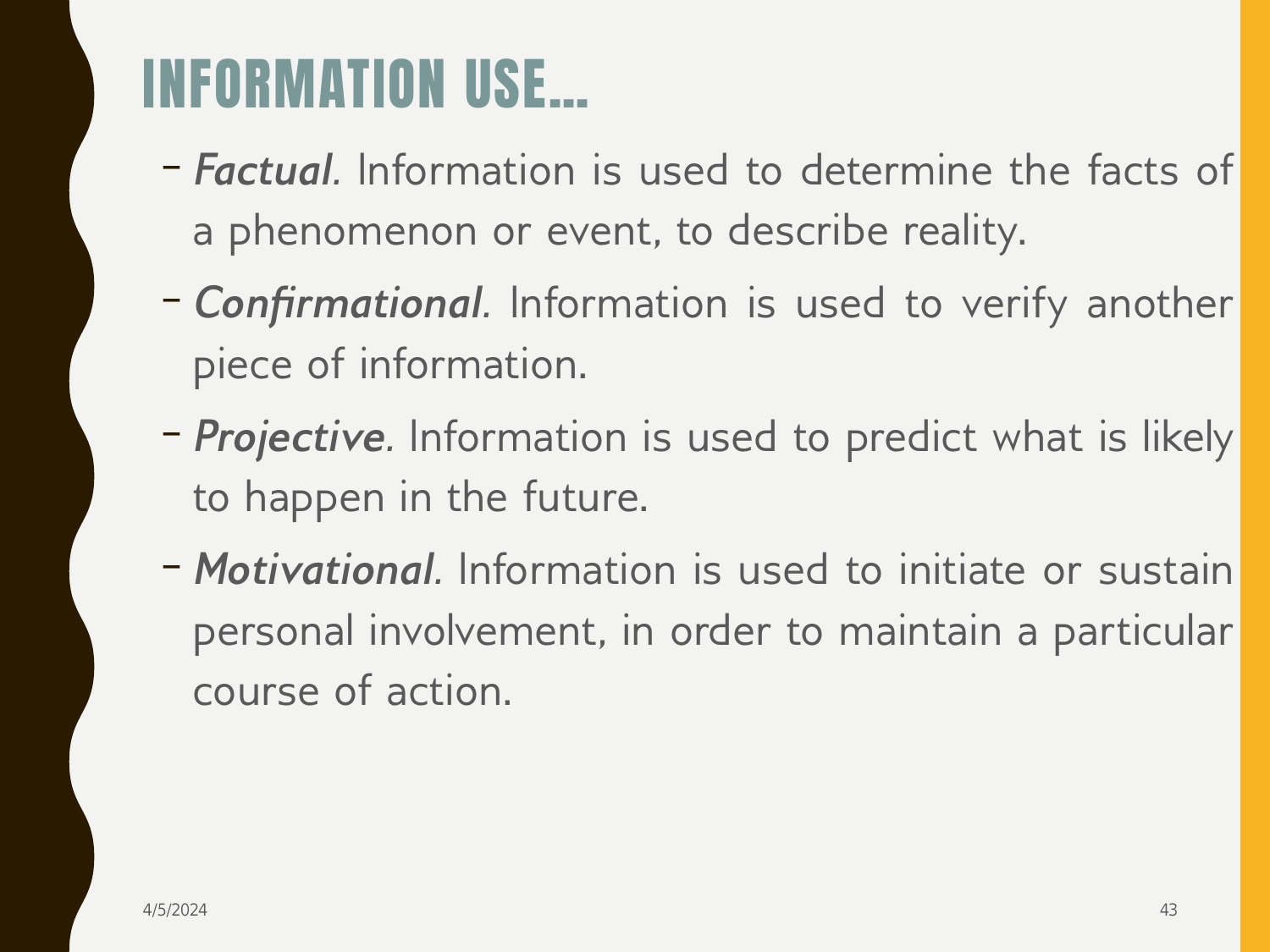

# Information use…
Factual. Information is used to determine the facts of a phenomenon or event, to describe reality.
Confirmational. Information is used to verify another piece of information.
Projective. Information is used to predict what is likely to happen in the future.
Motivational. Information is used to initiate or sustain personal involvement, in order to maintain a particular course of action.
4/5/2024
43